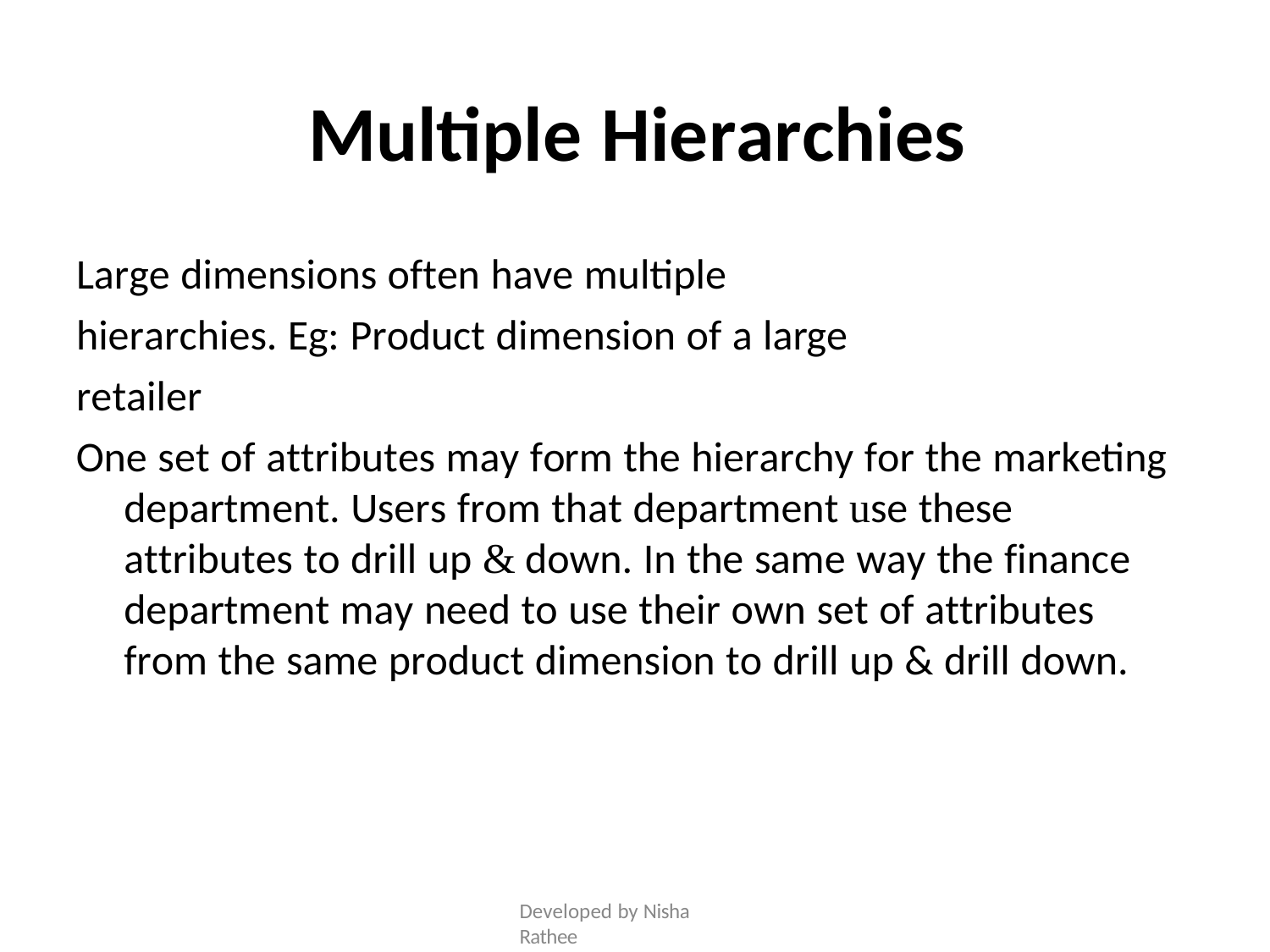

# Multiple Hierarchies
Large dimensions often have multiple hierarchies. Eg: Product dimension of a large retailer
One set of attributes may form the hierarchy for the marketing department. Users from that department use these attributes to drill up & down. In the same way the finance department may need to use their own set of attributes from the same product dimension to drill up & drill down.
Developed by Nisha Rathee